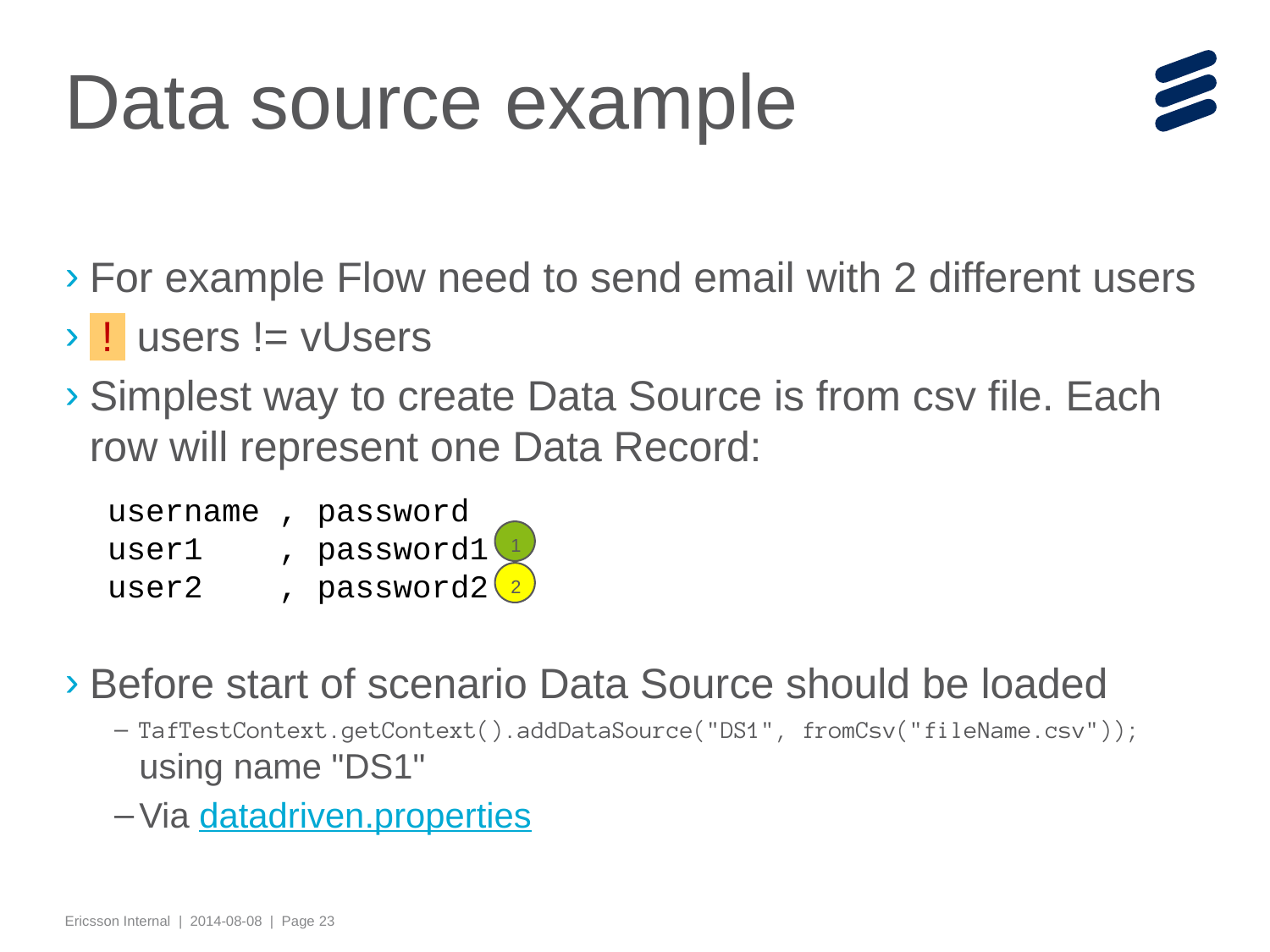

# Data source example
For example Flow need to send email with 2 different users
 !  users != vUsers
Simplest way to create Data Source is from csv file. Each row will represent one Data Record:

Before start of scenario Data Source should be loaded
TafTestContext.getContext().addDataSource("DS1", fromCsv("fileName.csv")); using name "DS1"
Via datadriven.properties

username , password
user1    , password1
user2    , password2
1
2